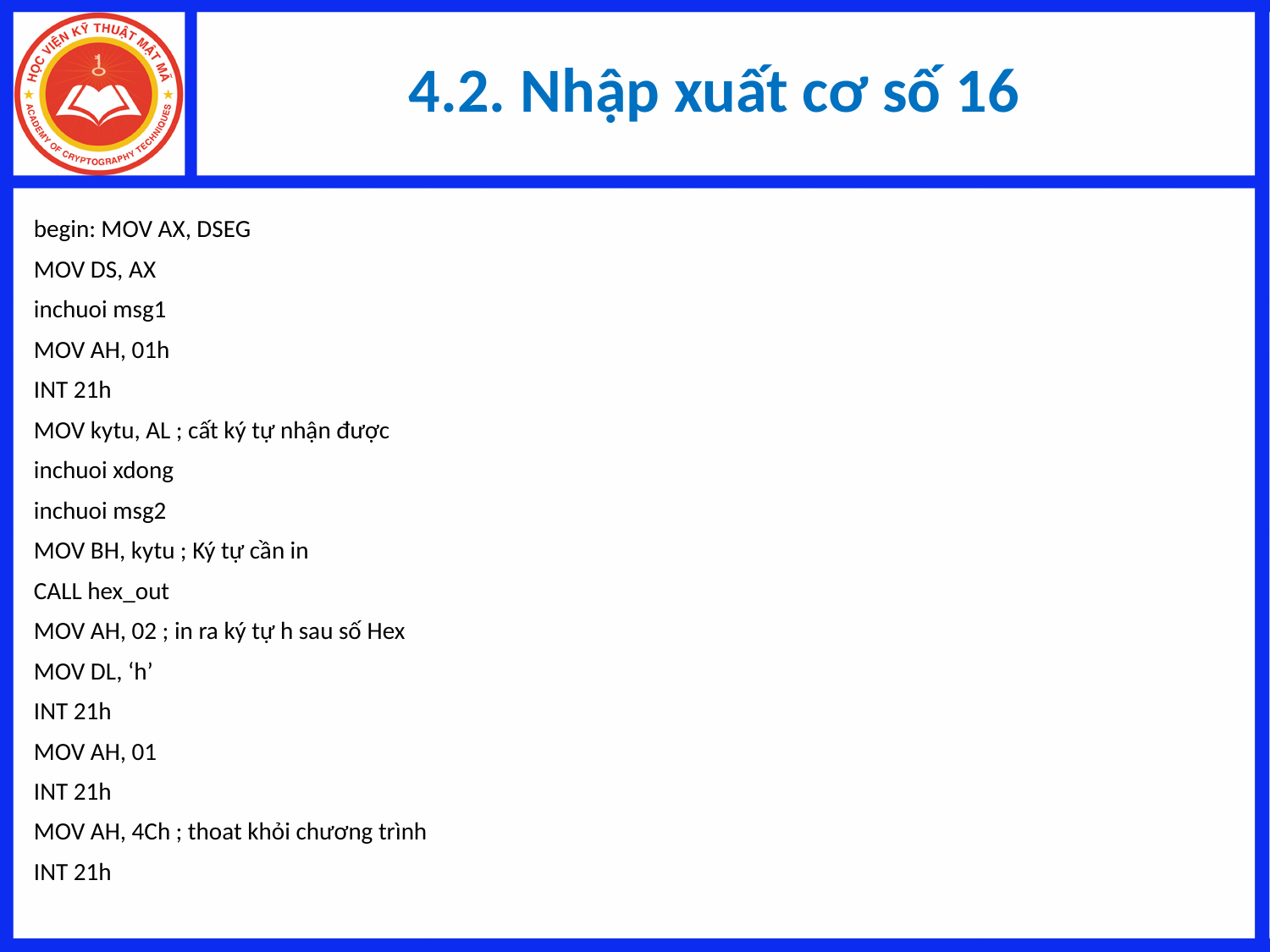

# 4.2. Nhập xuất cơ số 16
begin: MOV AX, DSEG
MOV DS, AX
inchuoi msg1
MOV AH, 01h
INT 21h
MOV kytu, AL ; cất ký tự nhận được
inchuoi xdong
inchuoi msg2
MOV BH, kytu ; Ký tự cần in
CALL hex_out
MOV AH, 02 ; in ra ký tự h sau số Hex
MOV DL, ‘h’
INT 21h
MOV AH, 01
INT 21h
MOV AH, 4Ch ; thoat khỏi chương trình
INT 21h